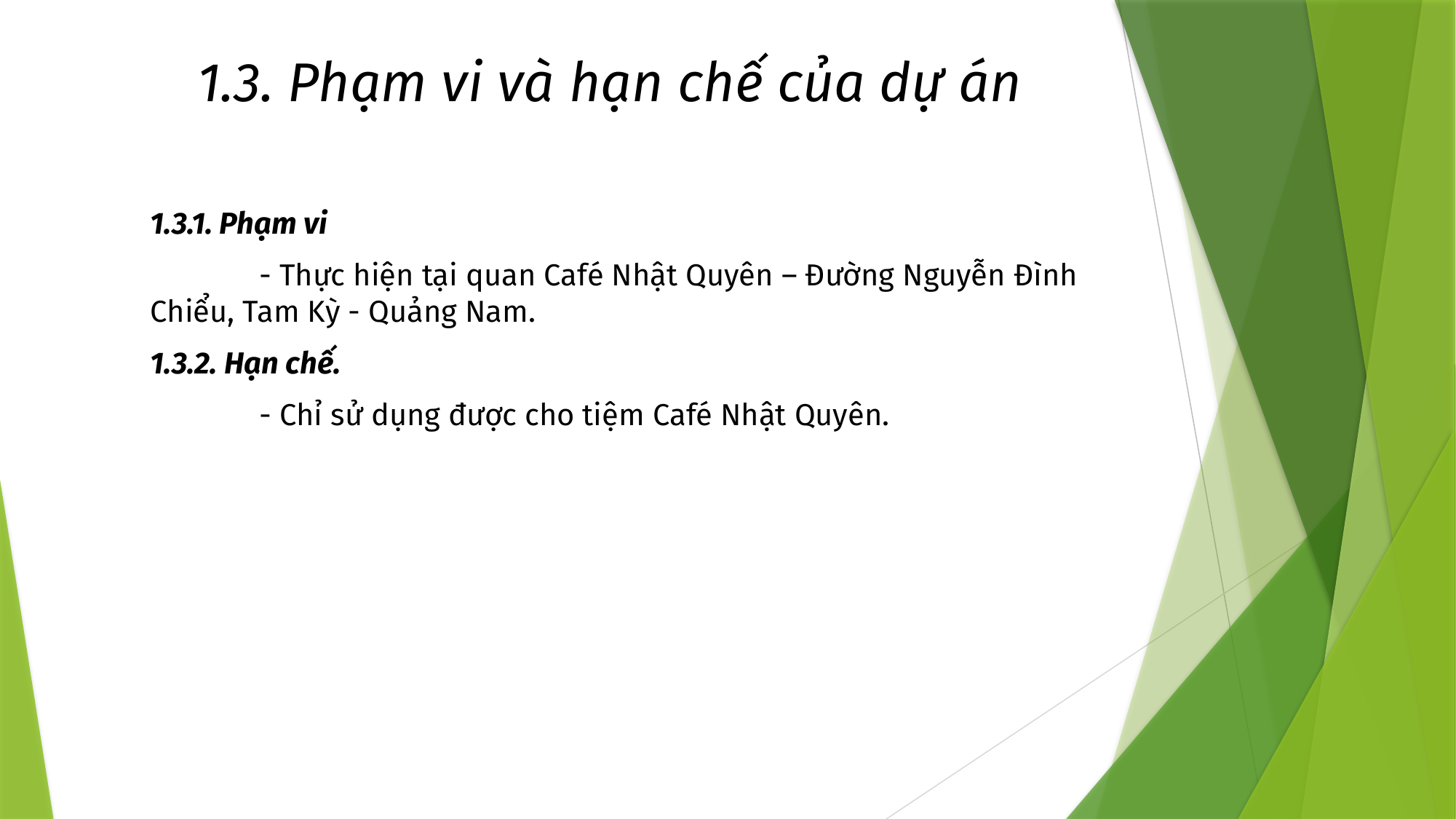

# 1.3. Phạm vi và hạn chế của dự án
1.3.1. Phạm vi
	- Thực hiện tại quan Café Nhật Quyên – Đường Nguyễn Đình Chiểu, Tam Kỳ - Quảng Nam.
1.3.2. Hạn chế.
	- Chỉ sử dụng được cho tiệm Café Nhật Quyên.